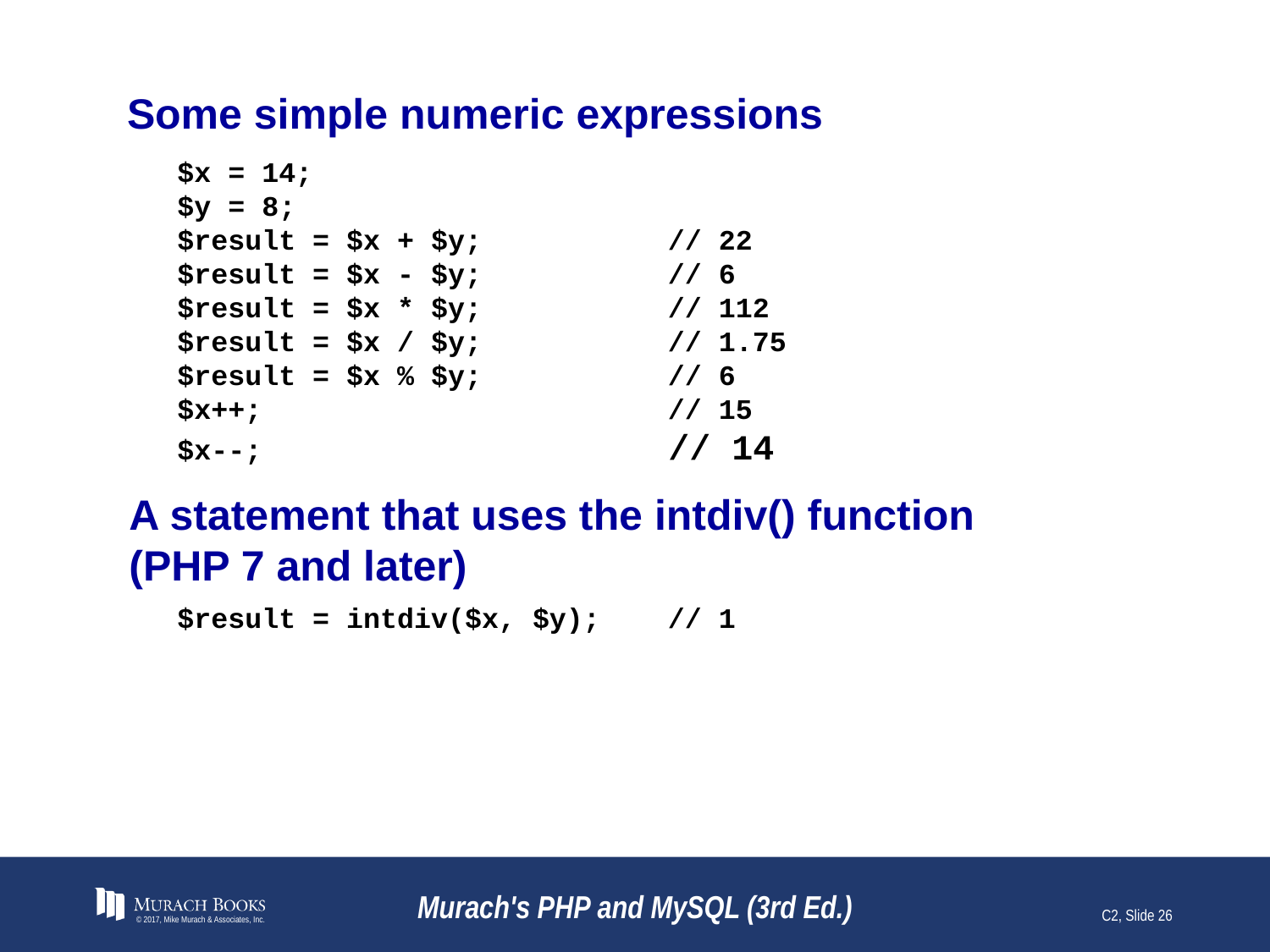

# Some simple numeric expressions
$x = 14;
$y = 8;
$result = $x + $y;           // 22
$result = $x - $y;           // 6
$result = $x * $y;           // 112
$result = $x / $y;           // 1.75
$result = $x % $y;           // 6
$x++;                        // 15
$x--;                        // 14
A statement that uses the intdiv() function
(PHP 7 and later)
$result = intdiv($x, $y);    // 1

© 2017, Mike Murach & Associates, Inc.
Murach's PHP and MySQL (3rd Ed.)

C2, Slide 26